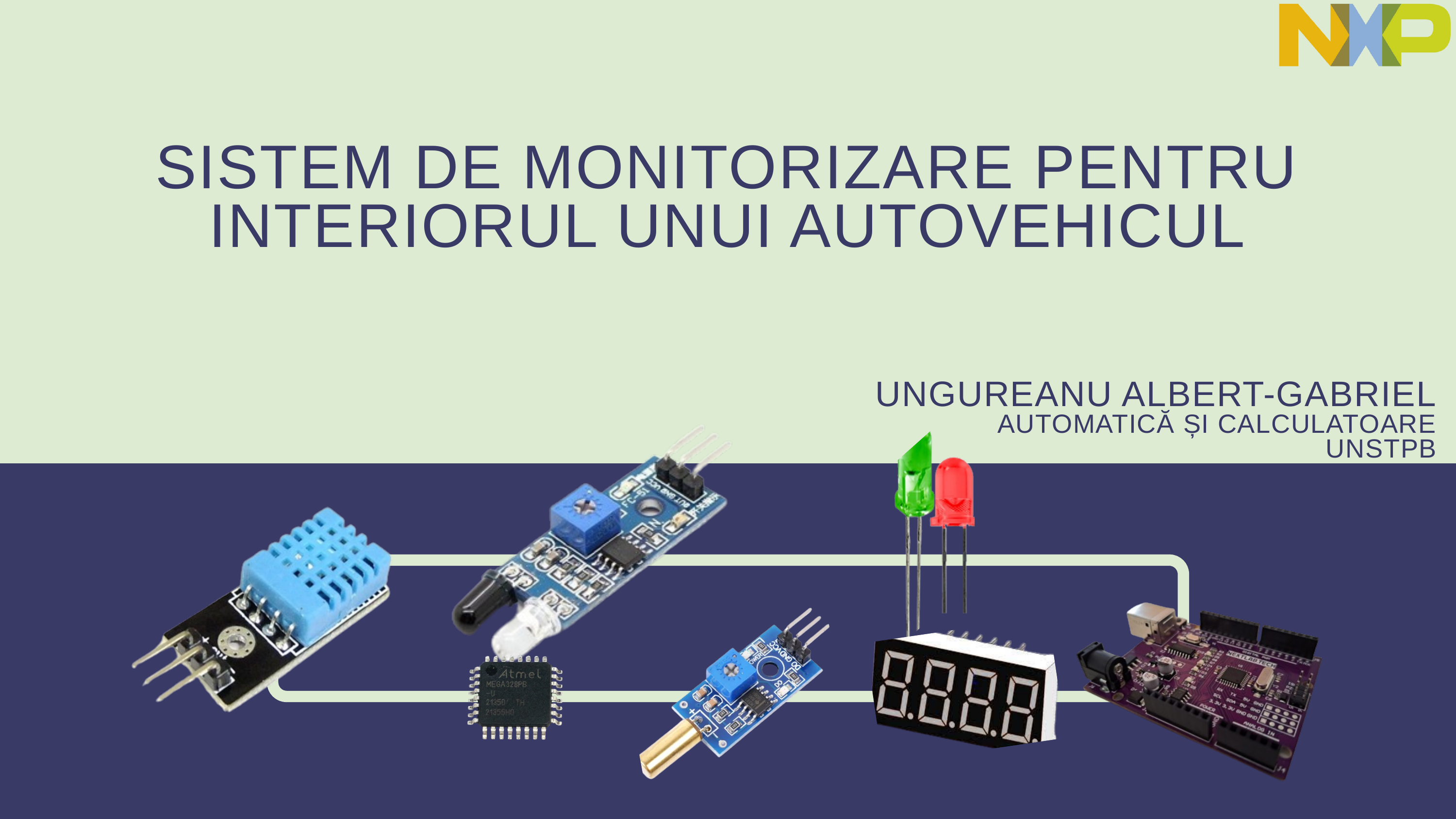

SISTEM DE MONITORIZARE PENTRU INTERIORUL UNUI AUTOVEHICUL

UNGUREANU ALBERT-GABRIEL
AUTOMATICĂ ȘI CALCULATOARE
UNSTPB